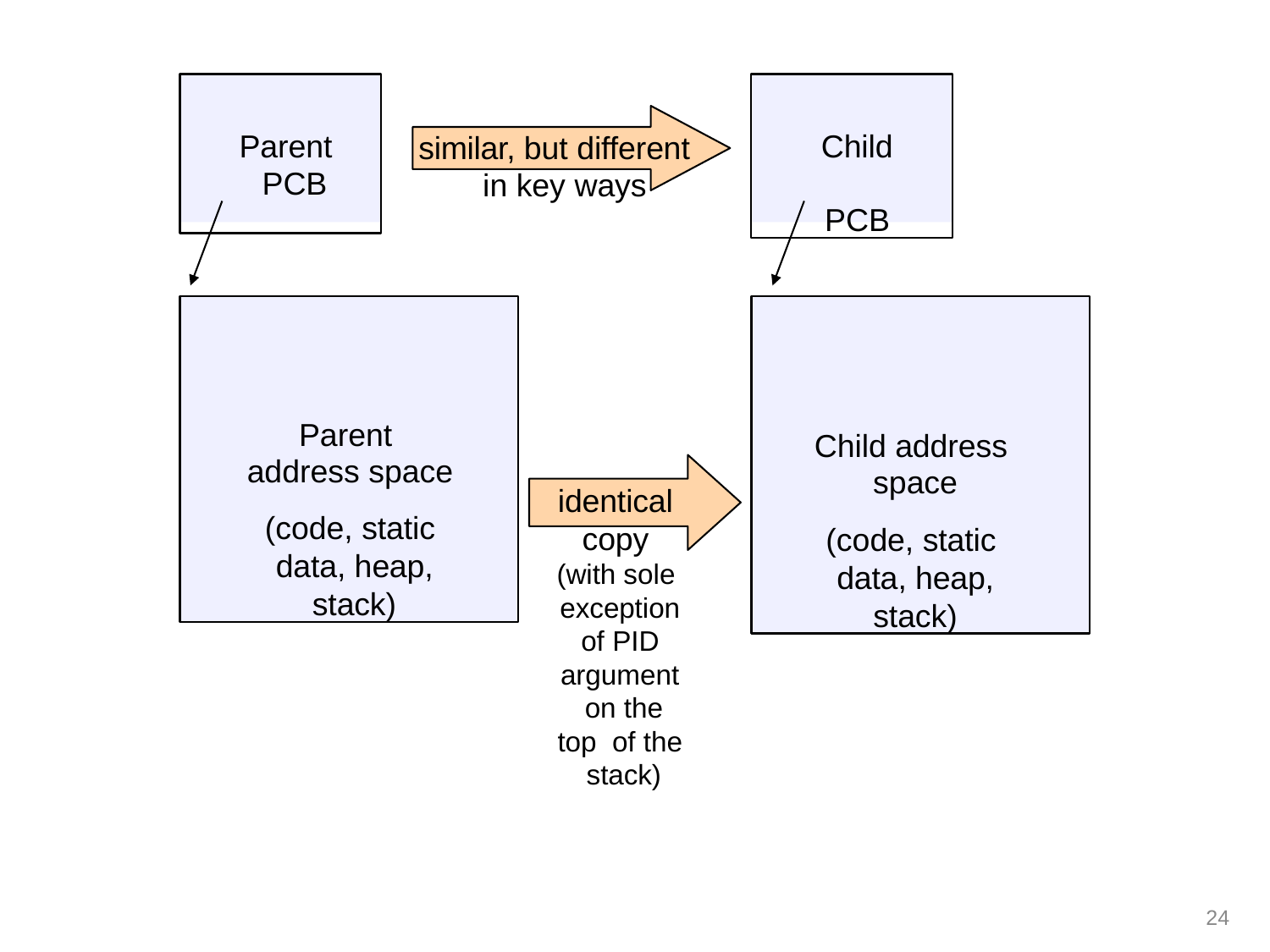

# Parent  PCB

Child  PCB

similar, but different  in key ways

Parent  address space
(code, static  data, heap,  stack)

Child address  space
(code, static  data, heap,  stack)

identical  copy  (with sole  exception  of PID  argument  on the top  of the  stack)
24